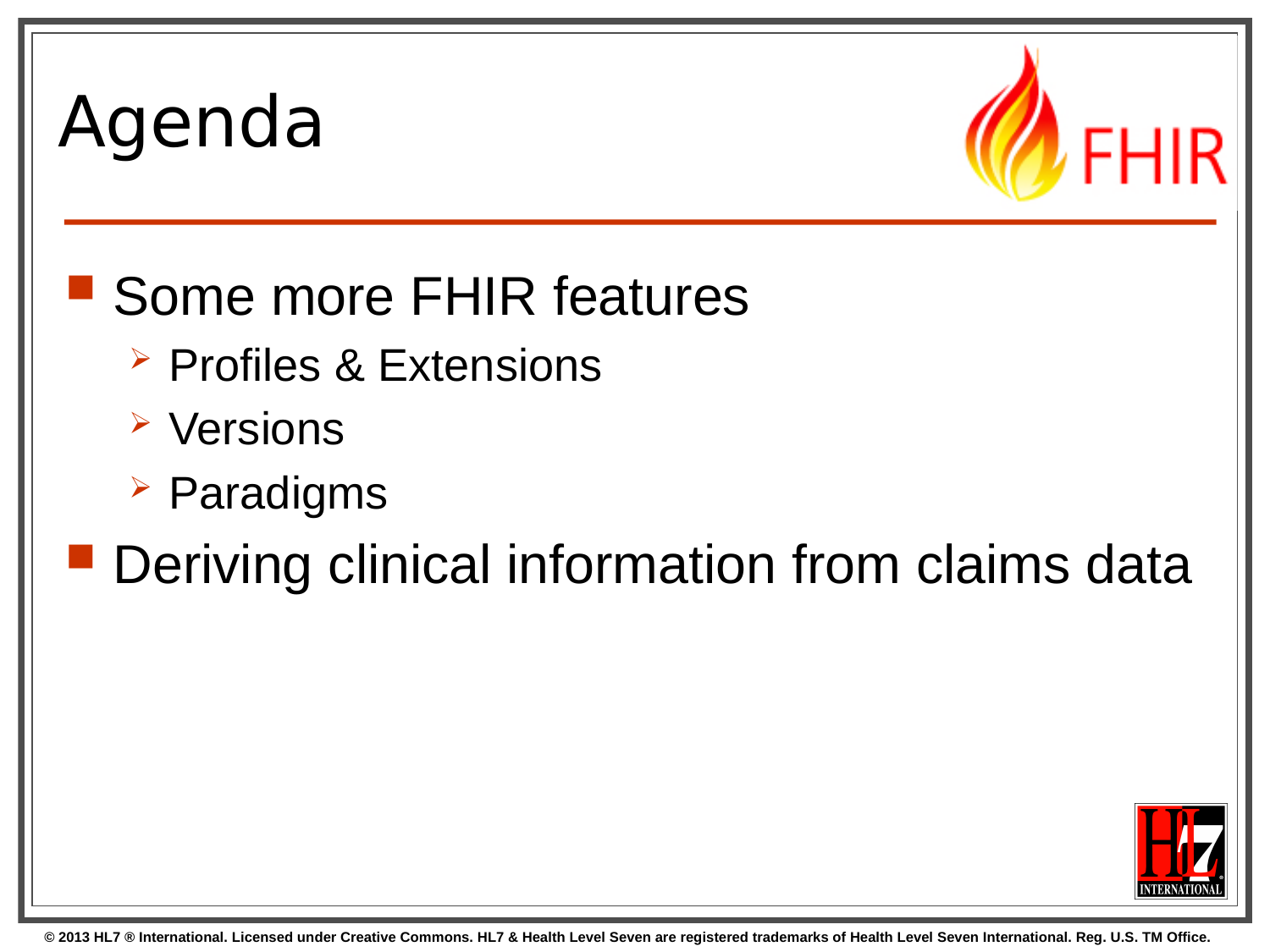

# Agenda
Some more FHIR features
Profiles & Extensions
Versions
Paradigms
Deriving clinical information from claims data